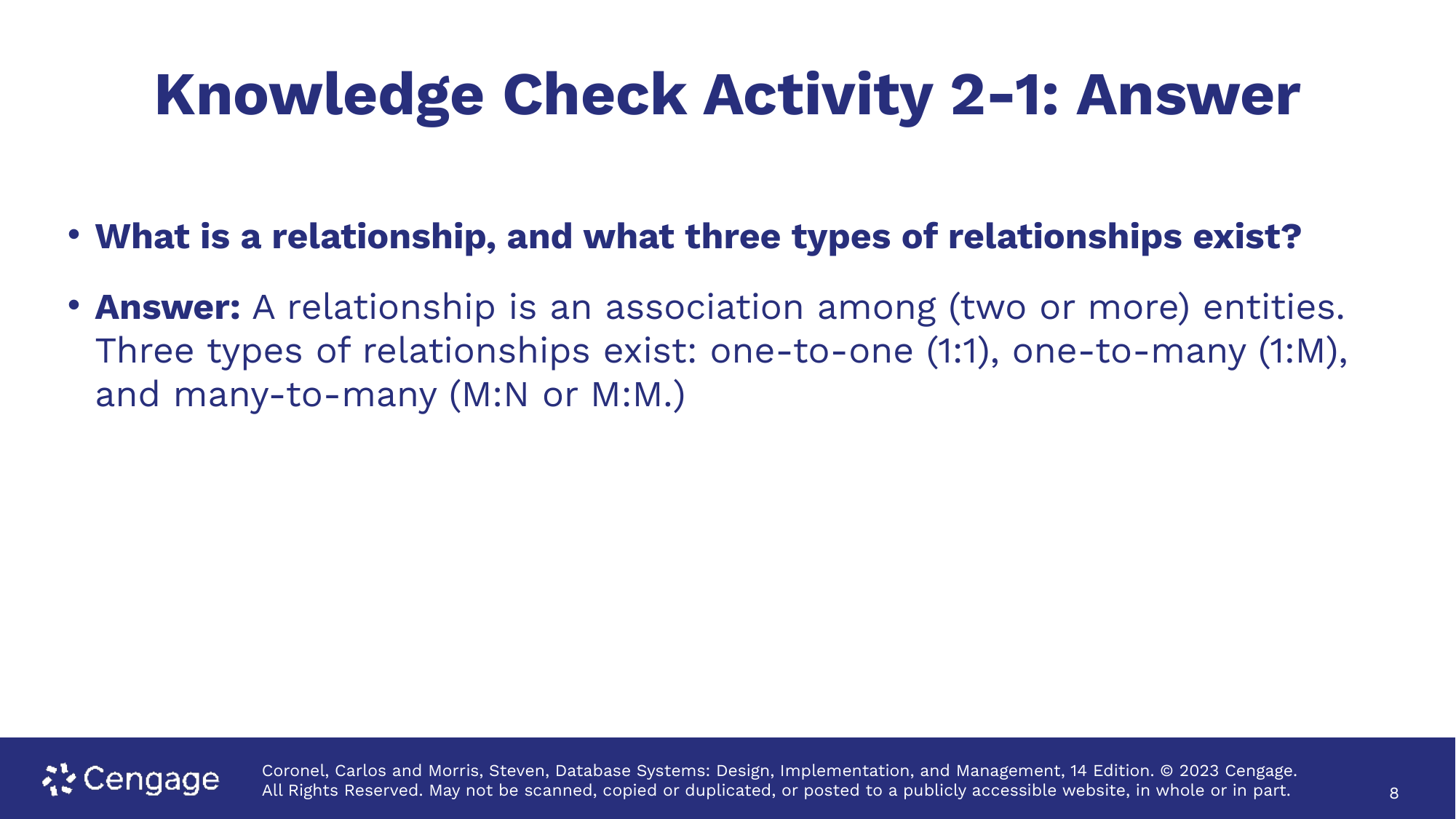

# Knowledge Check Activity 2-1: Answer
What is a relationship, and what three types of relationships exist?
Answer: A relationship is an association among (two or more) entities. Three types of relationships exist: one-to-one (1:1), one-to-many (1:M), and many-to-many (M:N or M:M.)